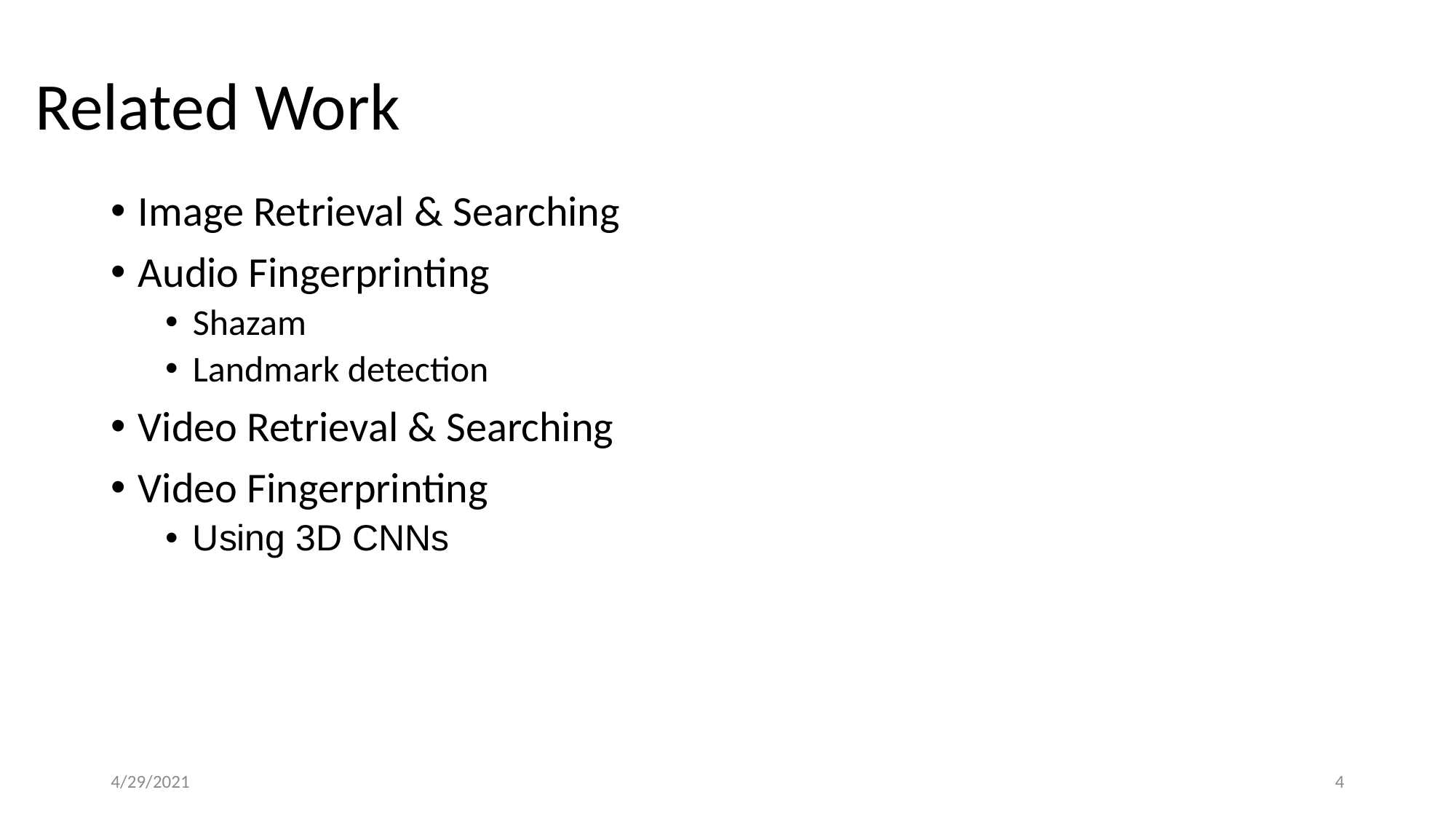

# Related Work
Image Retrieval & Searching
Audio Fingerprinting
Shazam
Landmark detection
Video Retrieval & Searching
Video Fingerprinting
Using 3D CNNs

4/29/2021
4
I Y K W I S
Audio Landmark based approach for
Video Fingerprinting